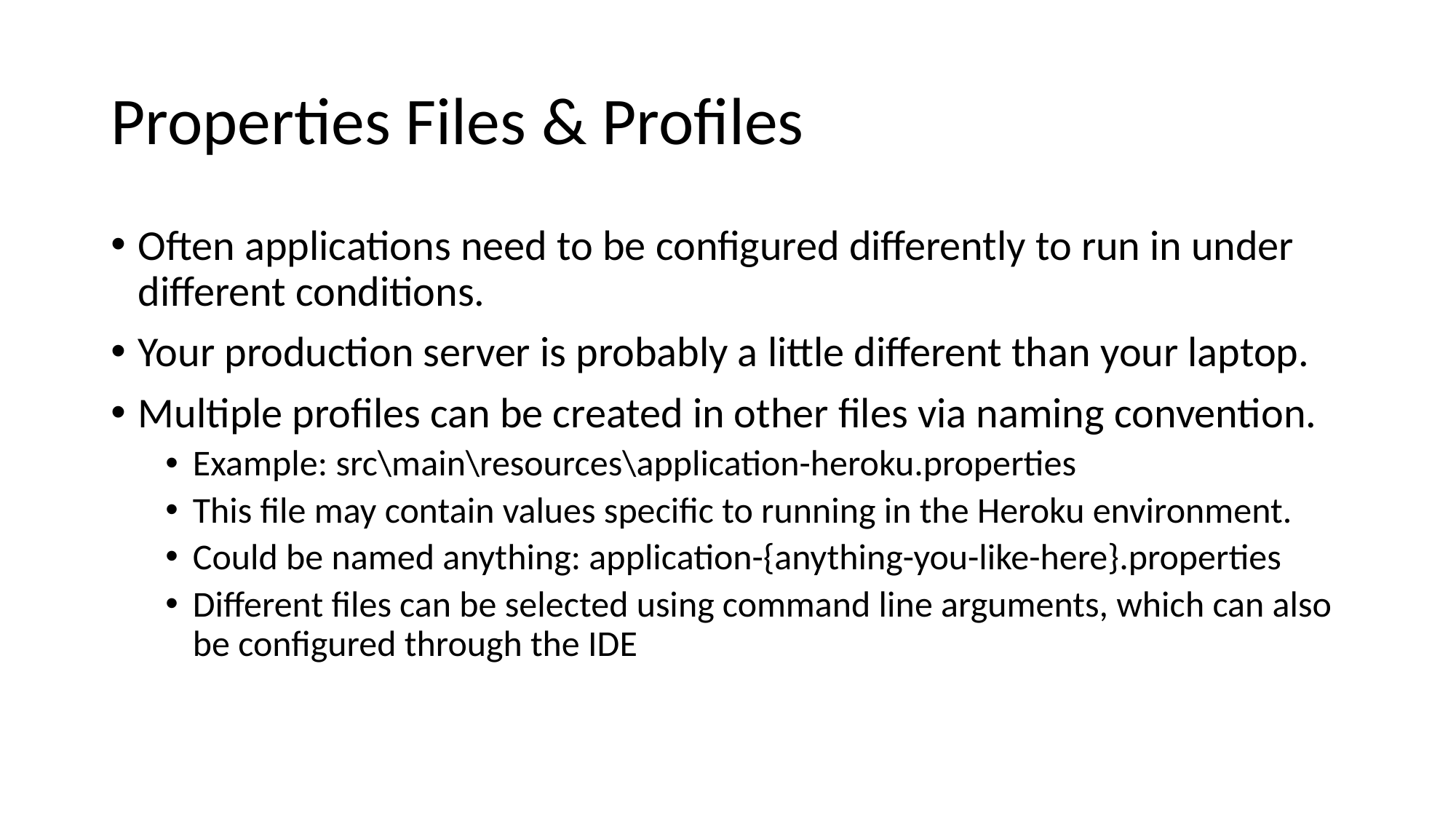

# Properties Files & Profiles
Often applications need to be configured differently to run in under different conditions.
Your production server is probably a little different than your laptop.
Multiple profiles can be created in other files via naming convention.
Example: src\main\resources\application-heroku.properties
This file may contain values specific to running in the Heroku environment.
Could be named anything: application-{anything-you-like-here}.properties
Different files can be selected using command line arguments, which can also be configured through the IDE